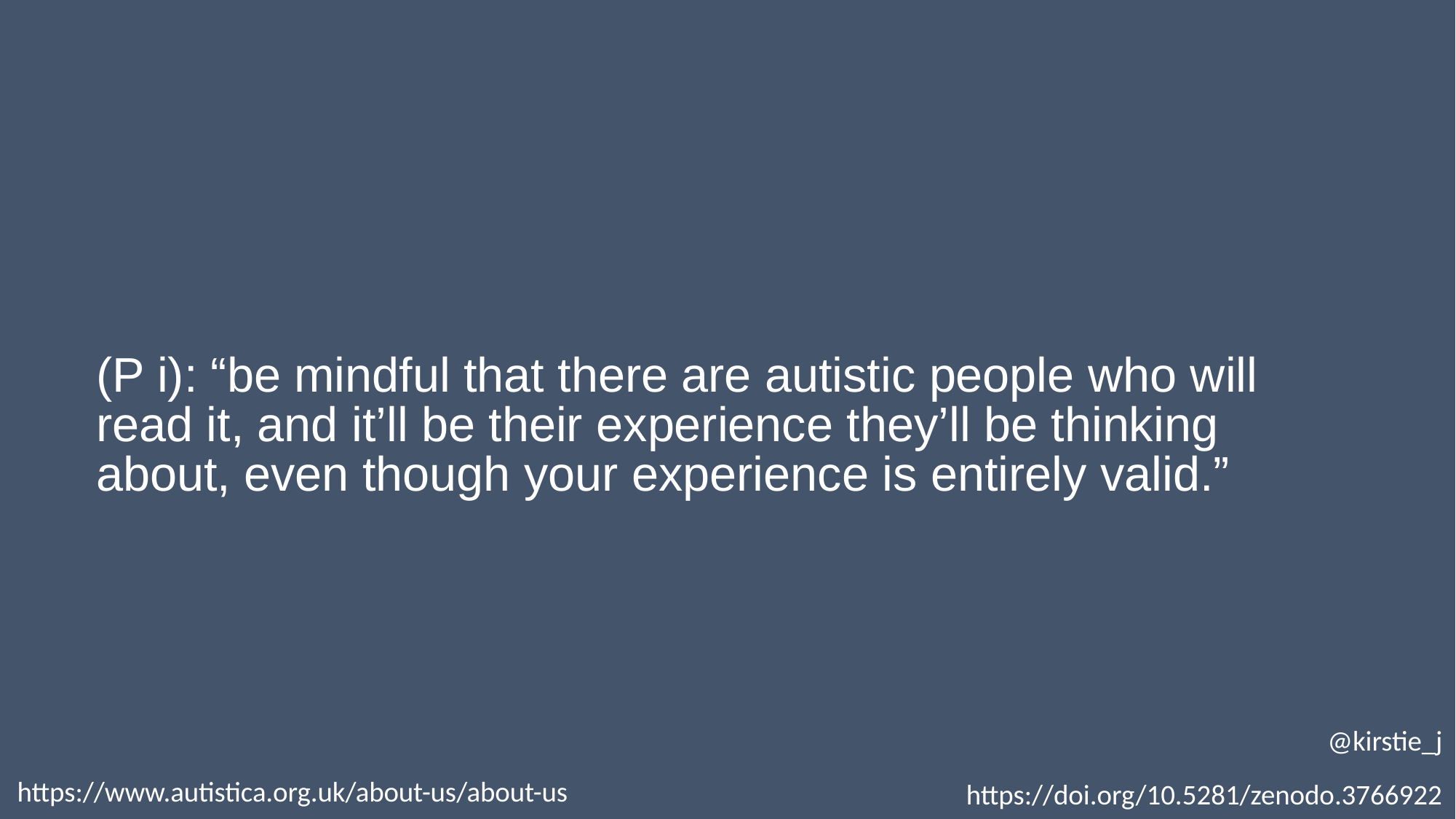

(P i): “be mindful that there are autistic people who will read it, and it’ll be their experience they’ll be thinking about, even though your experience is entirely valid.”
@kirstie_j
https://doi.org/10.5281/zenodo.3766922
https://www.autistica.org.uk/about-us/about-us